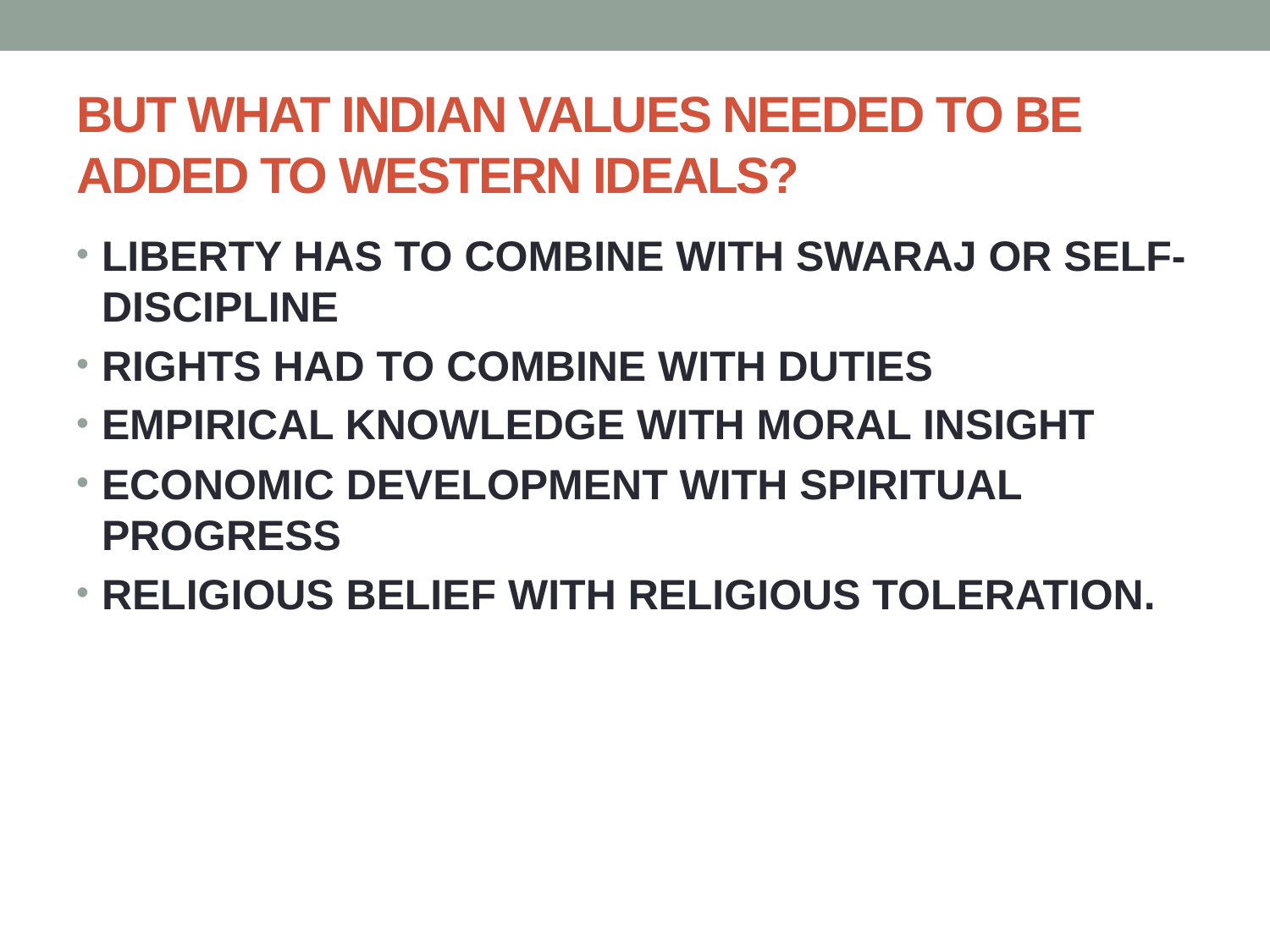

# BUT WHAT INDIAN VALUES NEEDED TO BE ADDED TO WESTERN IDEALS?
LIBERTY HAS TO COMBINE WITH SWARAJ OR SELF-DISCIPLINE
RIGHTS HAD TO COMBINE WITH DUTIES
EMPIRICAL KNOWLEDGE WITH MORAL INSIGHT
ECONOMIC DEVELOPMENT WITH SPIRITUAL PROGRESS
RELIGIOUS BELIEF WITH RELIGIOUS TOLERATION.